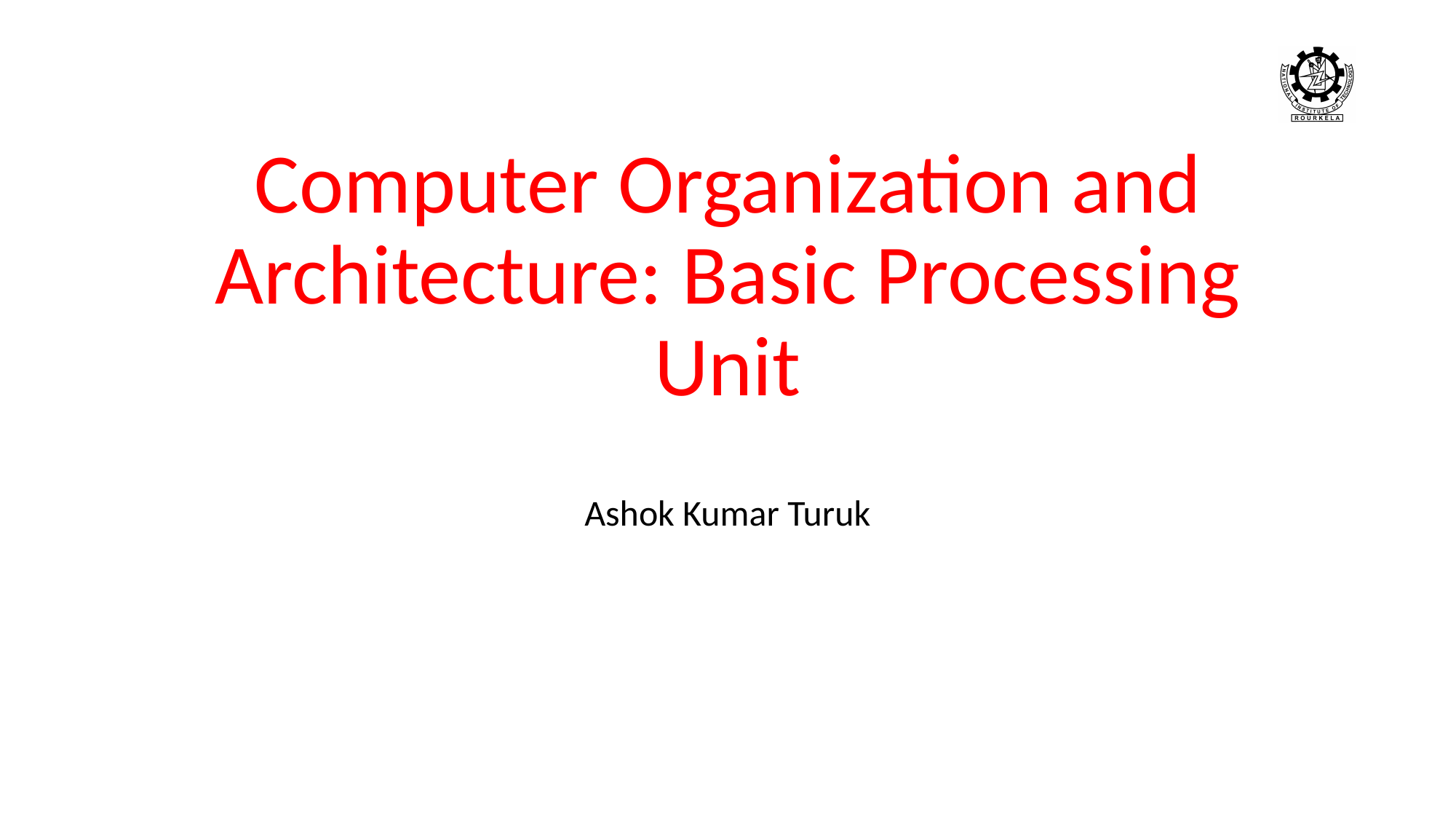

# Computer Organization and Architecture: Basic Processing Unit

Ashok Kumar Turuk